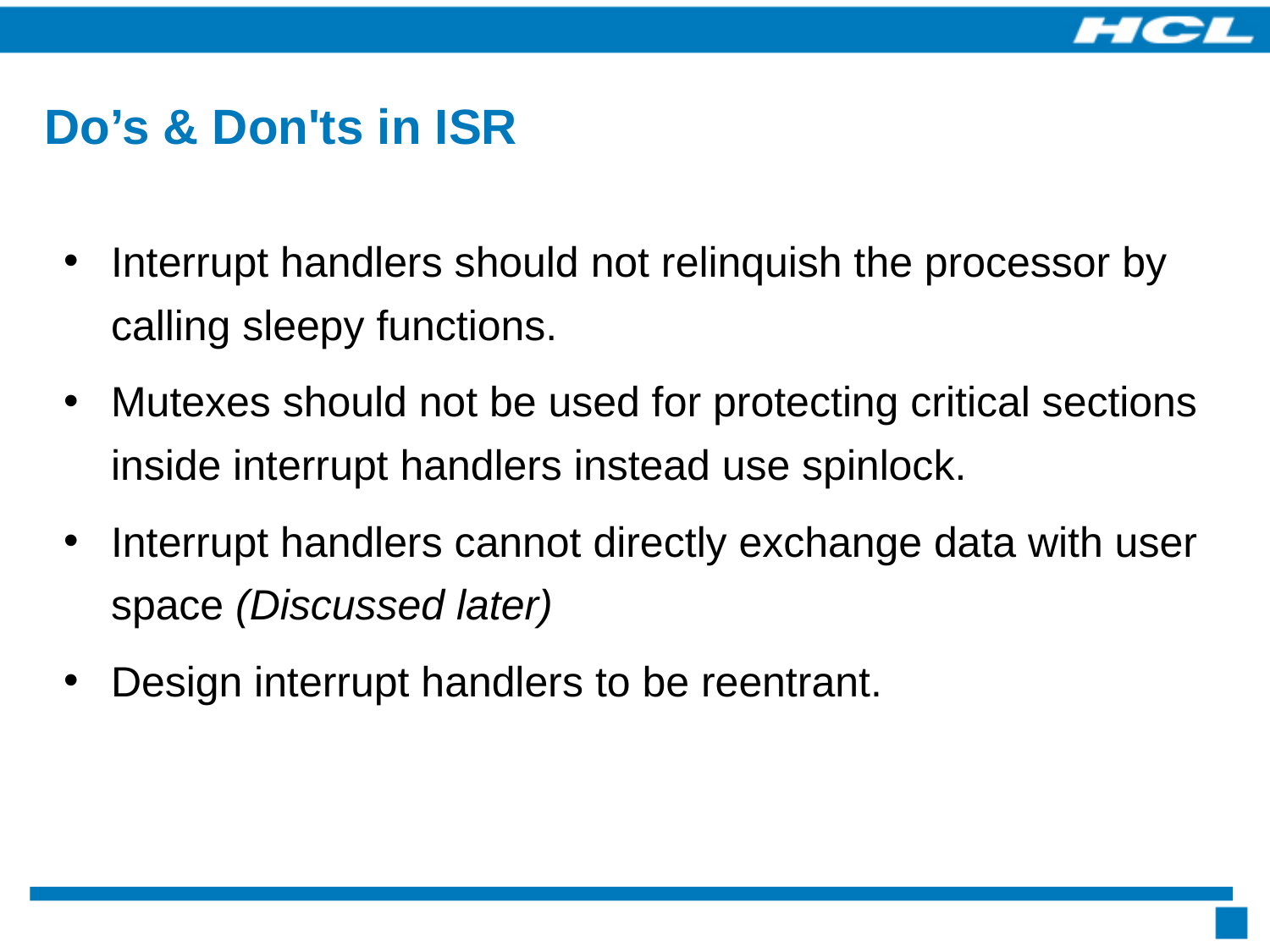

# Do’s & Don'ts in ISR
Interrupt handlers should not relinquish the processor by calling sleepy functions.
Mutexes should not be used for protecting critical sections inside interrupt handlers instead use spinlock.
Interrupt handlers cannot directly exchange data with user space (Discussed later)
Design interrupt handlers to be reentrant.